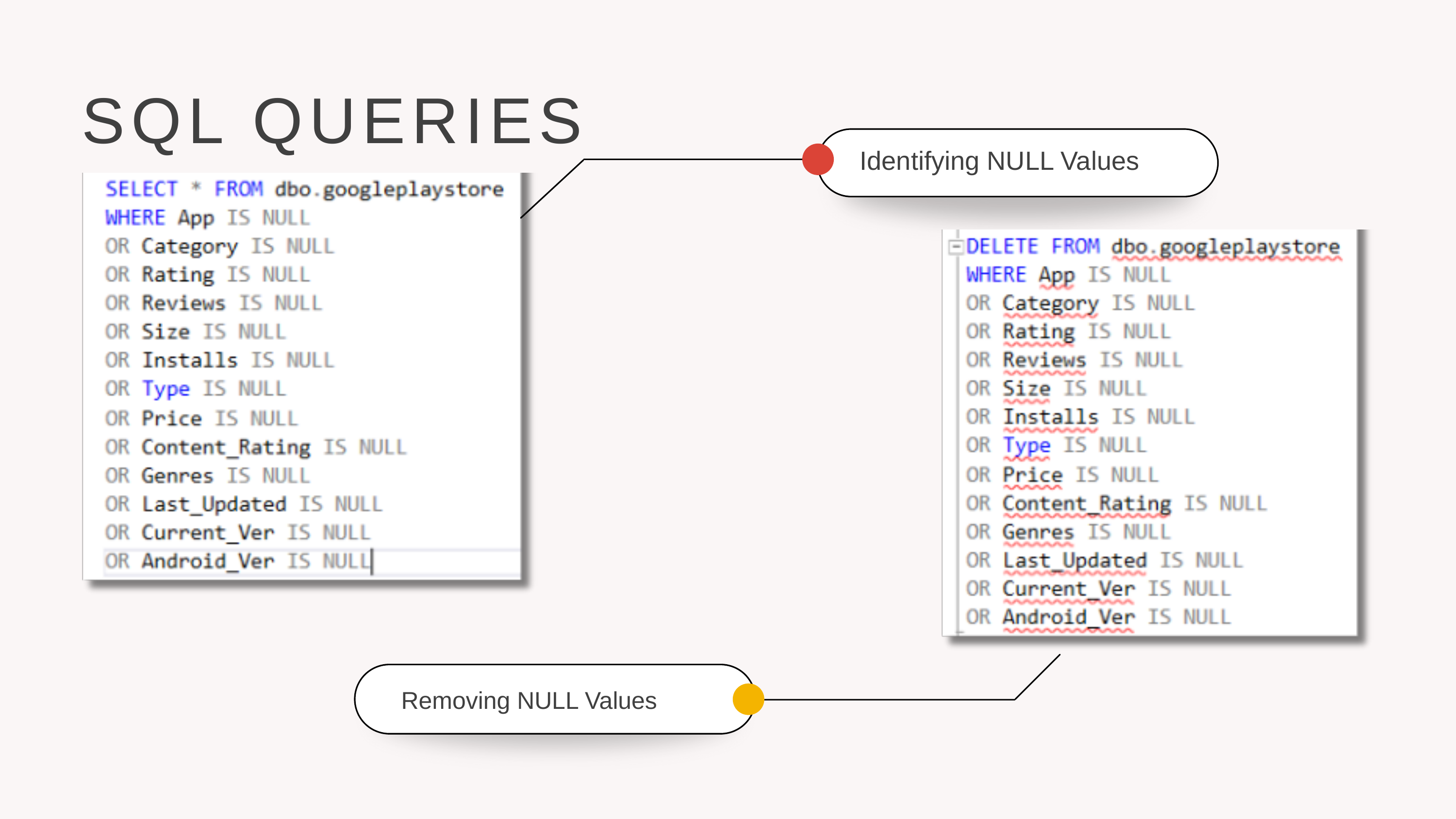

SQL QUERIES

Identifying NULL Values

Removing NULL Values